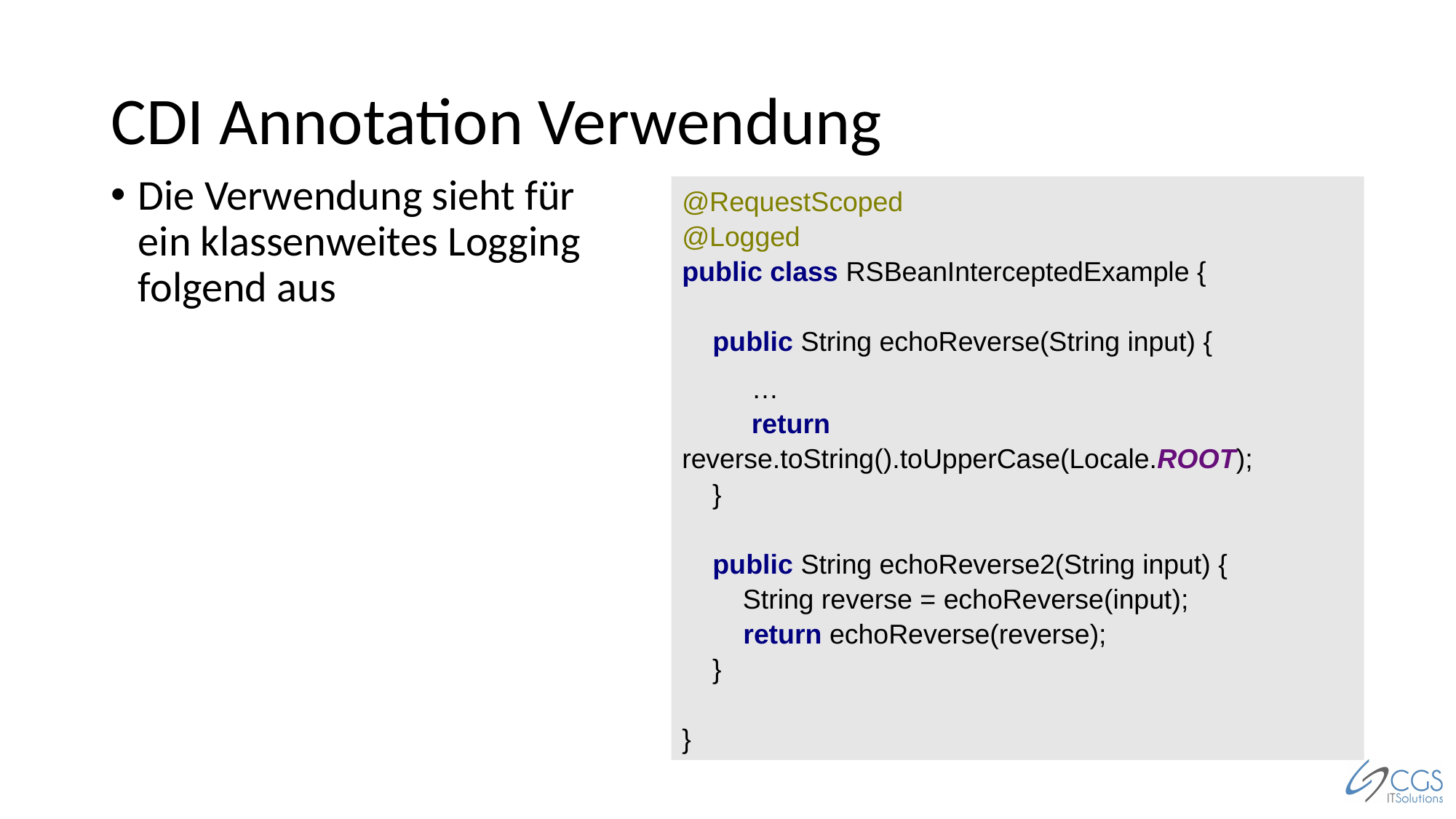

# CDI Annotation Verwendung
Die Verwendung sieht für ein klassenweites Logging folgend aus
@RequestScoped
@Logged
public class RSBeanInterceptedExample {
    public String echoReverse(String input) {
	…
	return reverse.toString().toUpperCase(Locale.ROOT);
    }
    public String echoReverse2(String input) {
        String reverse = echoReverse(input);
        return echoReverse(reverse);
    }
}